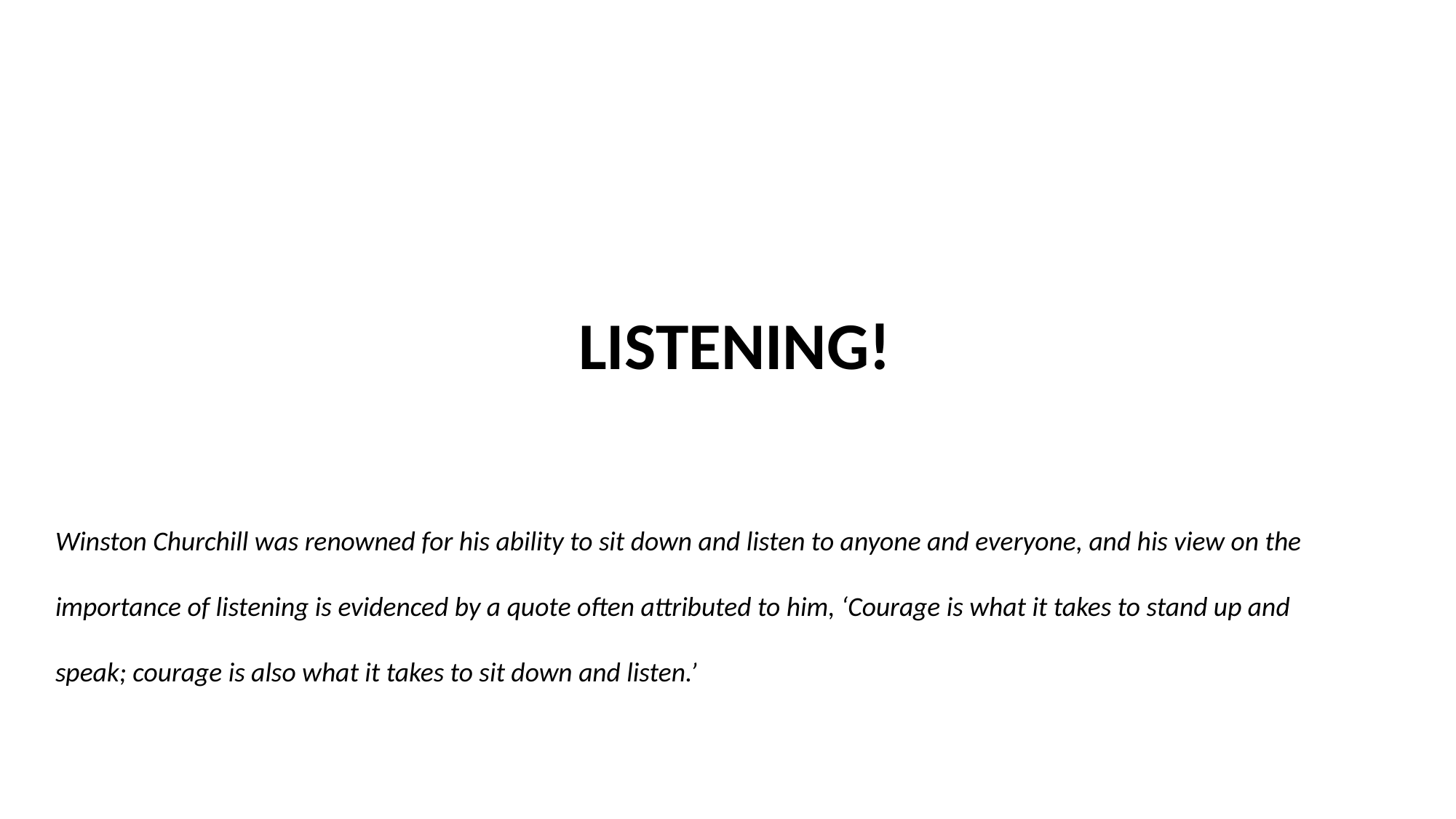

# LISTENING!
Winston Churchill was renowned for his ability to sit down and listen to anyone and everyone, and his view on the

importance of listening is evidenced by a quote often attributed to him, ‘Courage is what it takes to stand up and

speak; courage is also what it takes to sit down and listen.’